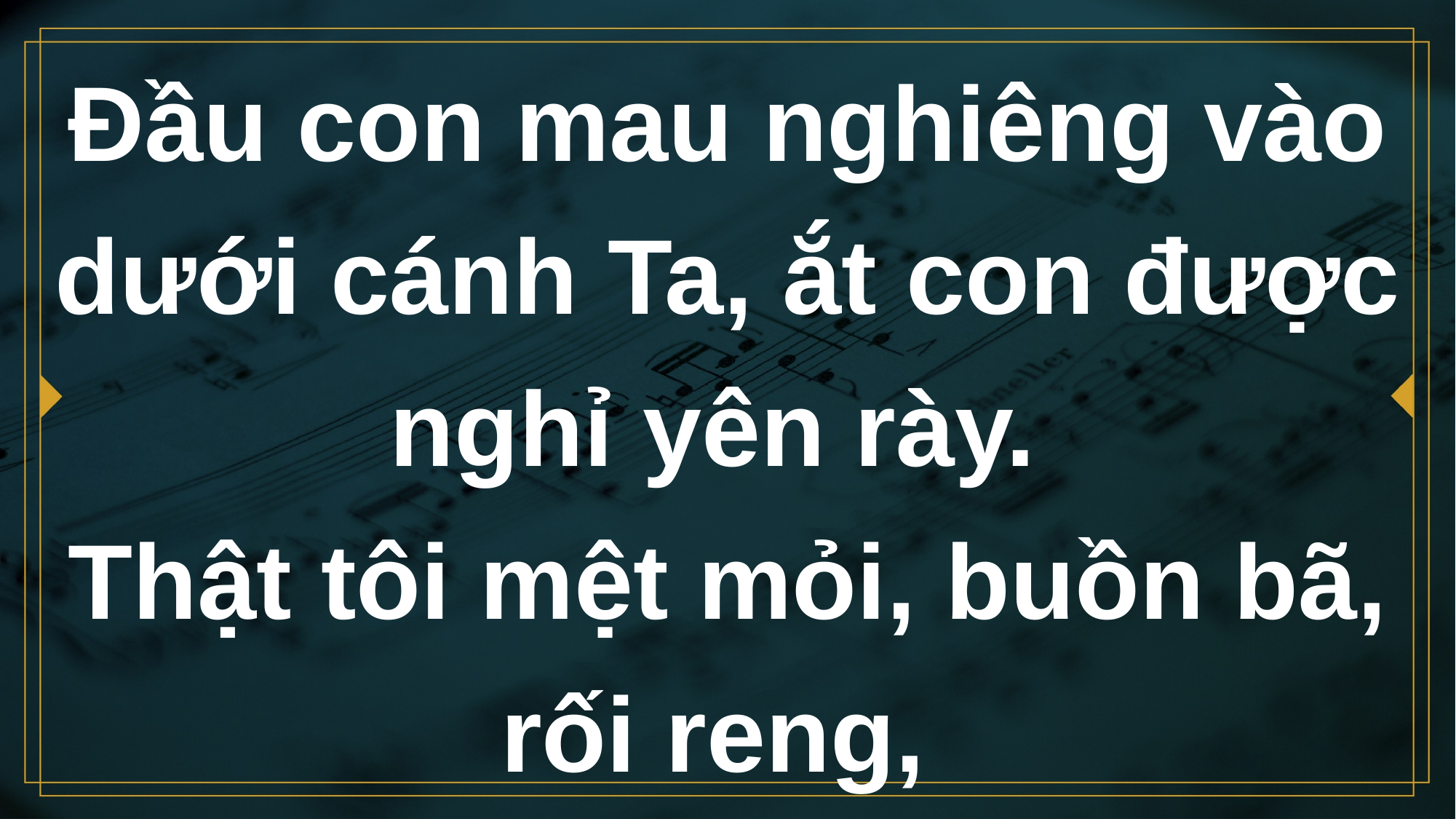

# Đầu con mau nghiêng vào dưới cánh Ta, ắt con được nghỉ yên rày. Thật tôi mệt mỏi, buồn bã, rối reng,